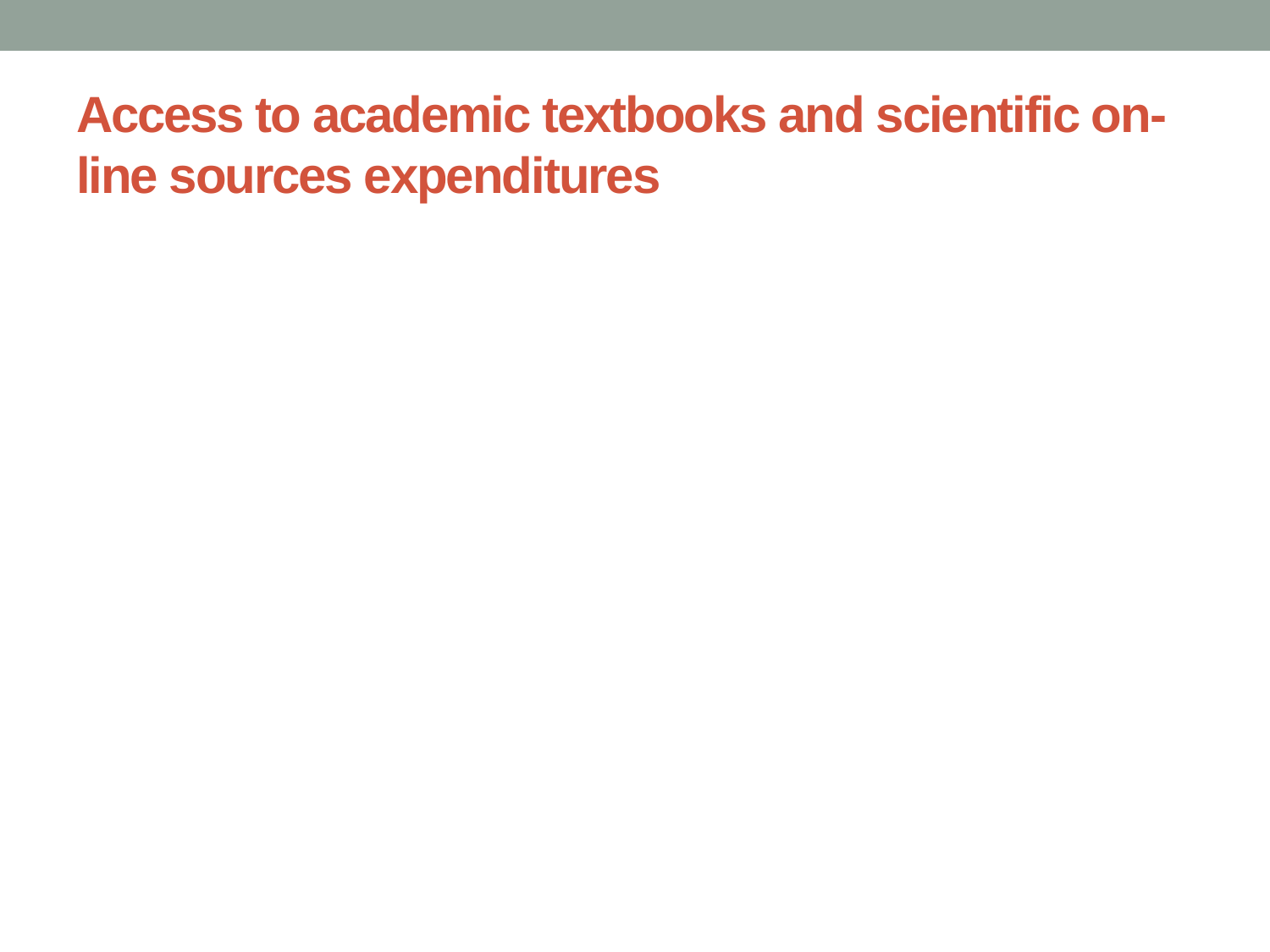

# Access to academic textbooks and scientific on-line sources expenditures